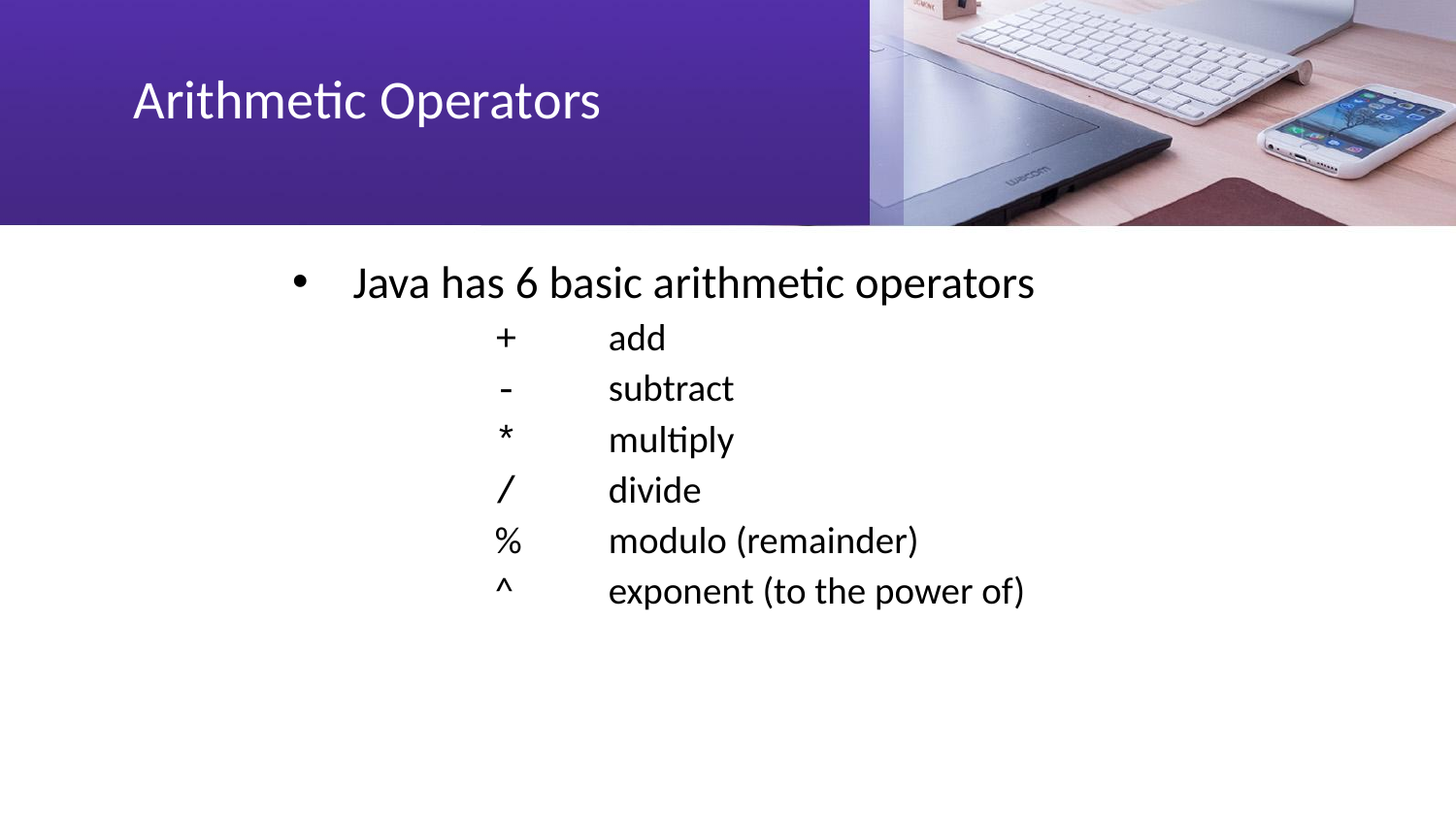

# Arithmetic Operators
Java has 6 basic arithmetic operators
		+		add
		-		subtract
		*		multiply
		/ 		divide
		%		modulo (remainder)
		^		exponent (to the power of)